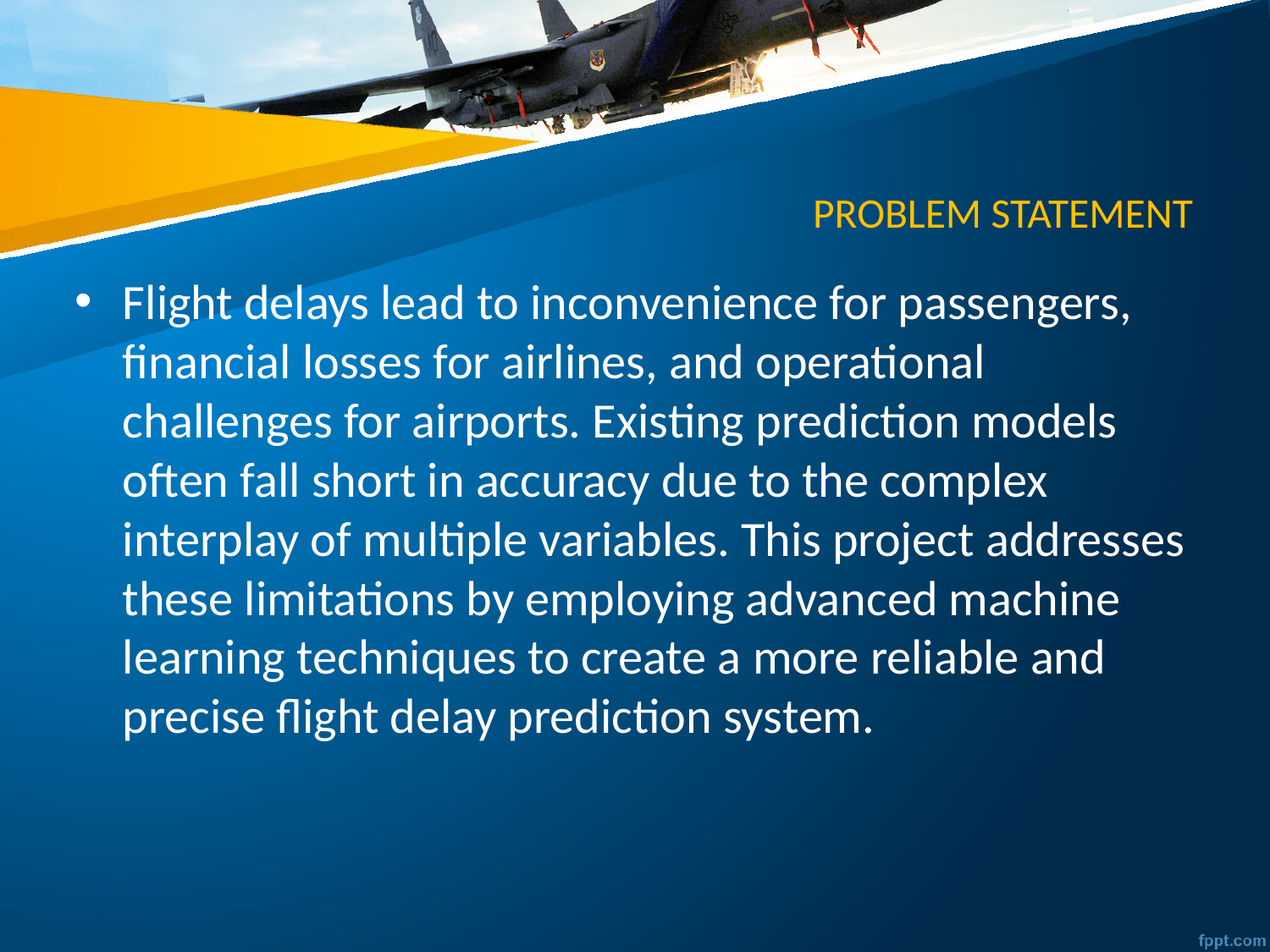

# PROBLEM STATEMENT
Flight delays lead to inconvenience for passengers, financial losses for airlines, and operational challenges for airports. Existing prediction models often fall short in accuracy due to the complex interplay of multiple variables. This project addresses these limitations by employing advanced machine learning techniques to create a more reliable and precise flight delay prediction system.